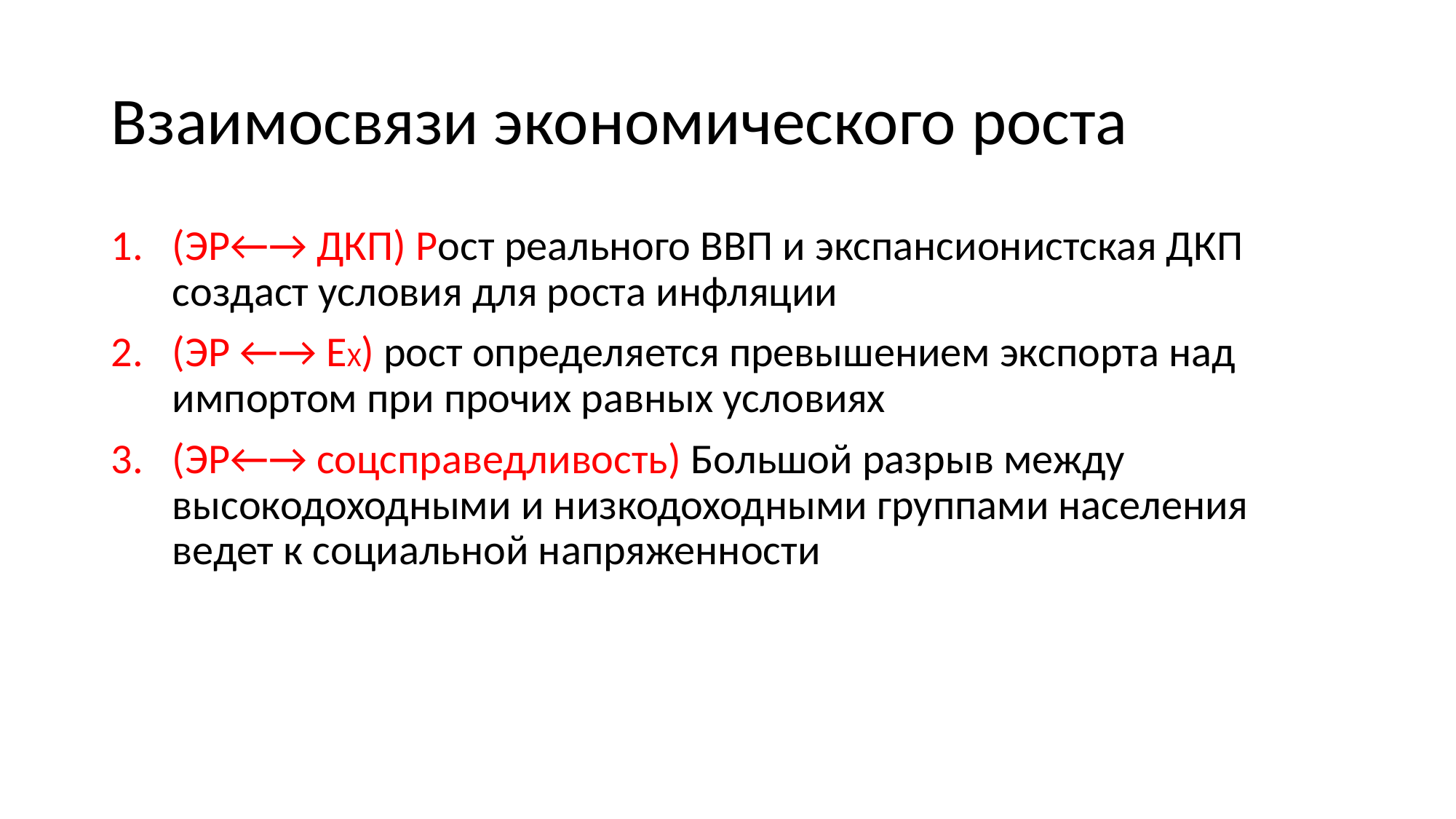

# Взаимосвязи экономического роста
(ЭР←→ ДКП) Рост реального ВВП и экспансионистская ДКП создаст условия для роста инфляции
(ЭР ←→ ЕX) рост определяется превышением экспорта над импортом при прочих равных условиях
(ЭР←→ соцсправедливость) Большой разрыв между высокодоходными и низкодоходными группами населения ведет к социальной напряженности